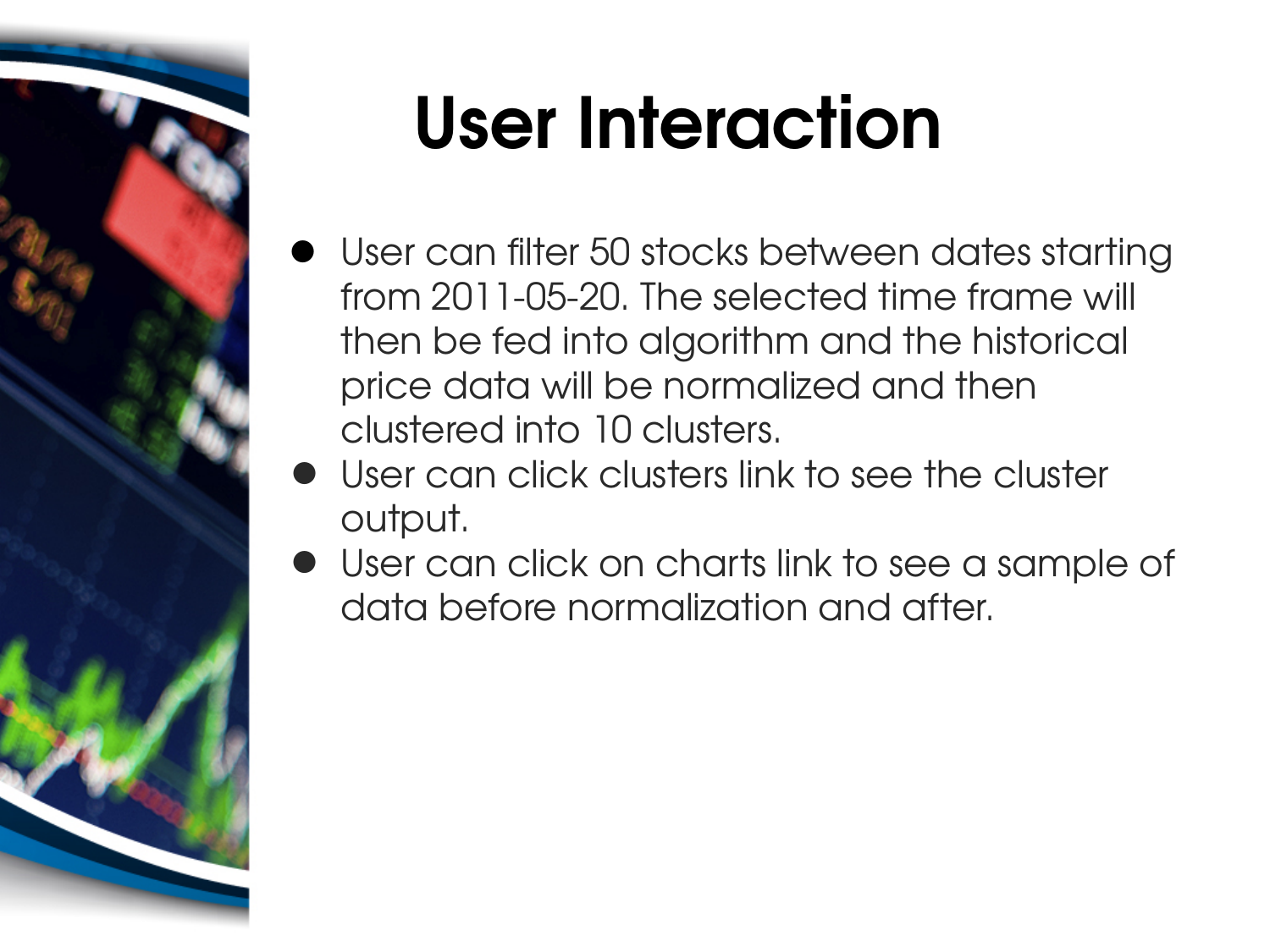

# User Interaction
User can filter 50 stocks between dates starting from 2011-05-20. The selected time frame will then be fed into algorithm and the historical price data will be normalized and then clustered into 10 clusters.
User can click clusters link to see the cluster output.
User can click on charts link to see a sample of data before normalization and after.